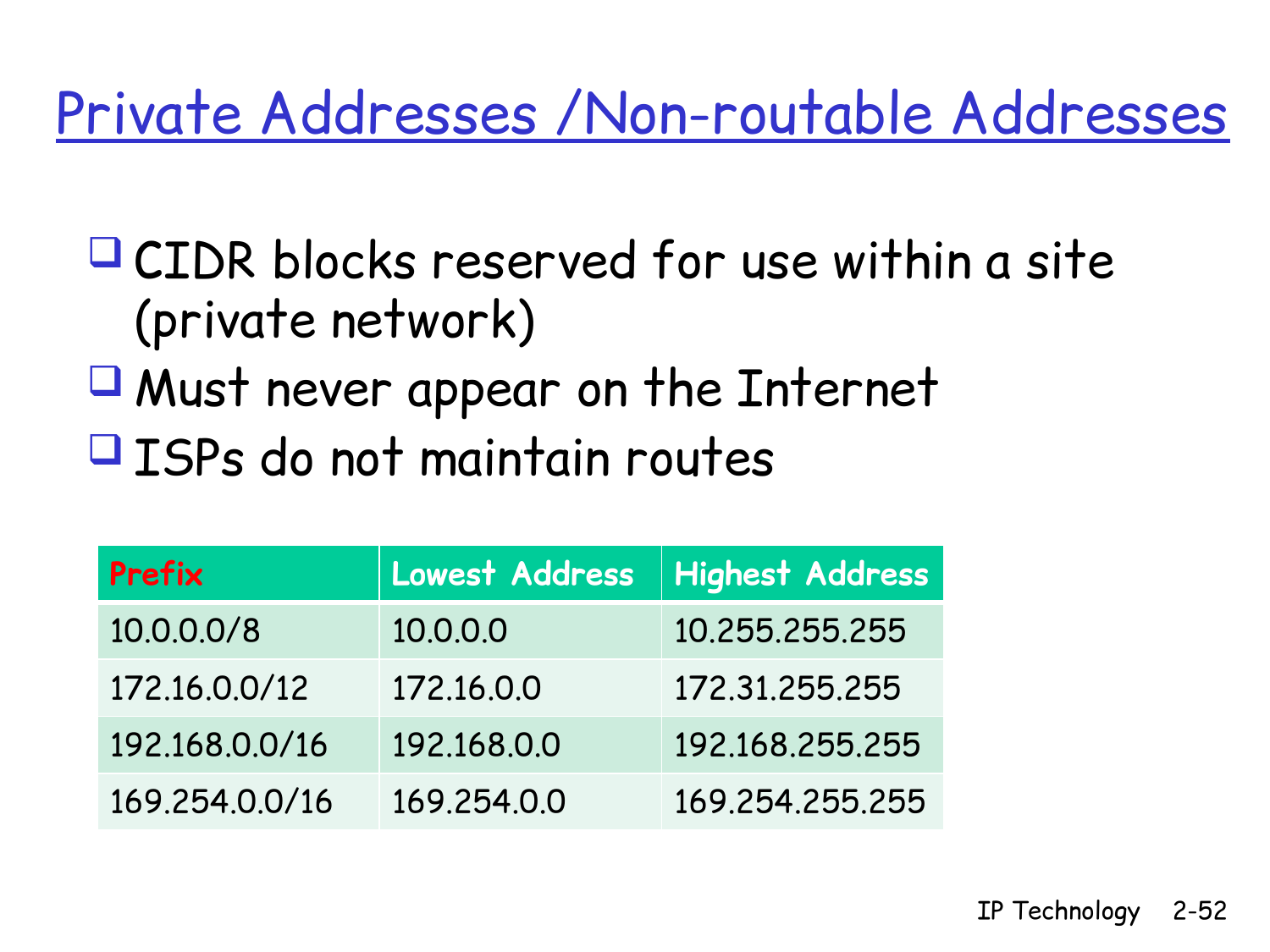

# Private Addresses /Non-routable Addresses
CIDR blocks reserved for use within a site (private network)
Must never appear on the Internet
ISPs do not maintain routes
| Prefix | Lowest Address | Highest Address |
| --- | --- | --- |
| 10.0.0.0/8 | 10.0.0.0 | 10.255.255.255 |
| 172.16.0.0/12 | 172.16.0.0 | 172.31.255.255 |
| 192.168.0.0/16 | 192.168.0.0 | 192.168.255.255 |
| 169.254.0.0/16 | 169.254.0.0 | 169.254.255.255 |
IP Technology
2-52